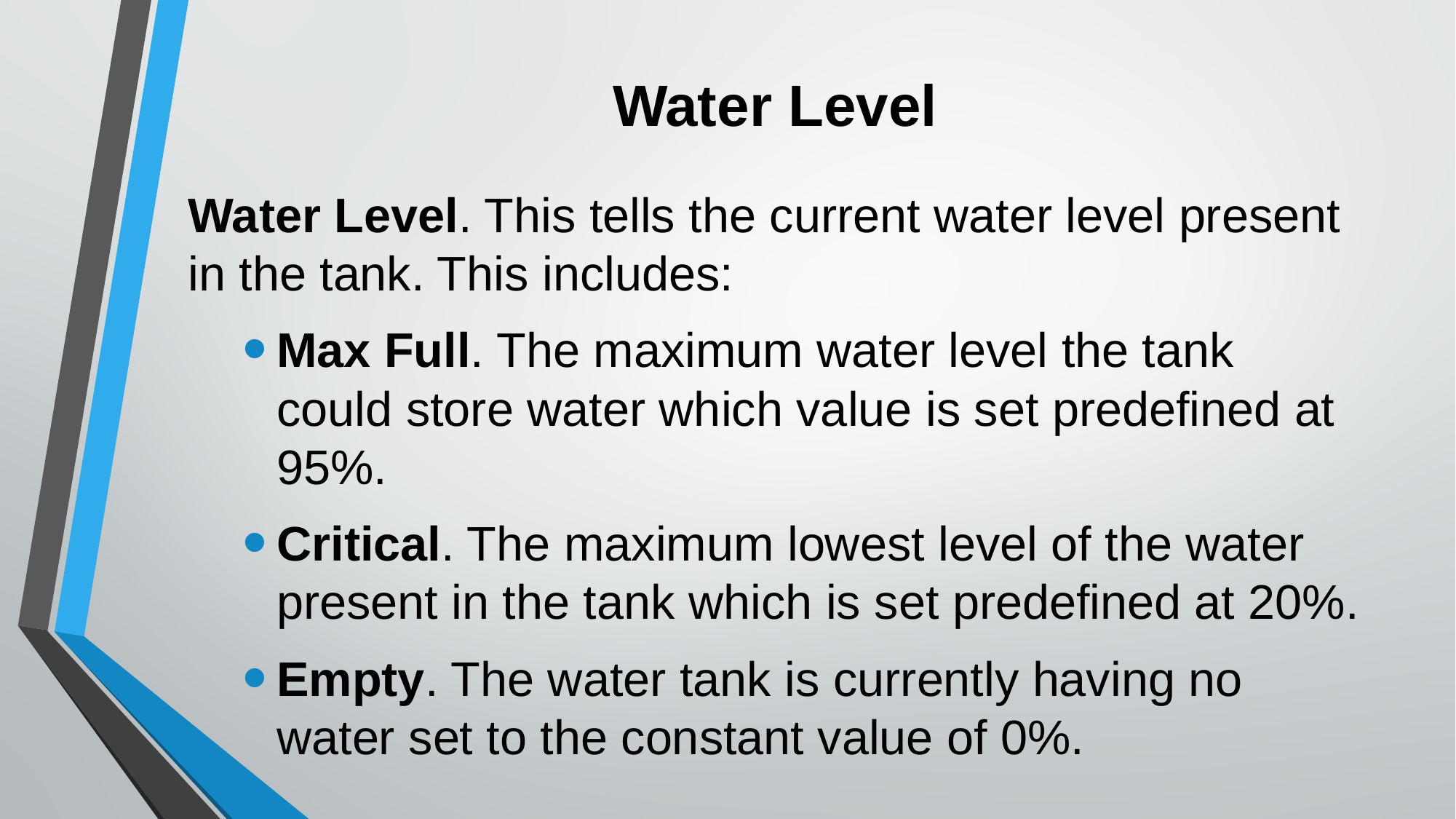

# Water Level
Water Level. This tells the current water level present in the tank. This includes:
Max Full. The maximum water level the tank could store water which value is set predefined at 95%.
Critical. The maximum lowest level of the water present in the tank which is set predefined at 20%.
Empty. The water tank is currently having no water set to the constant value of 0%.